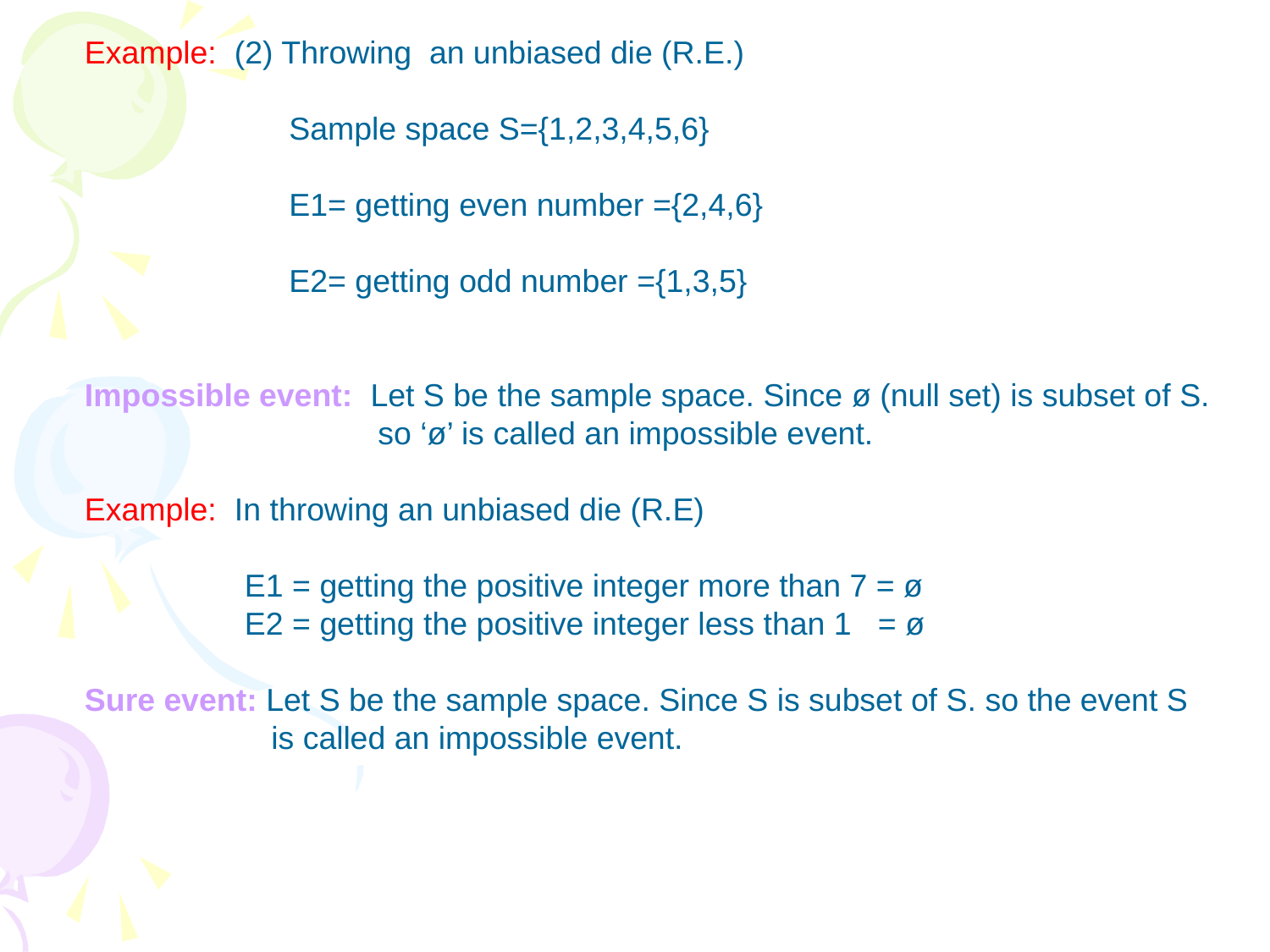

Example:  (2) Throwing  an unbiased die (R.E.)

                       Sample space S={1,2,3,4,5,6}

                       E1= getting even number ={2,4,6}

                       E2= getting odd number ={1,3,5}

Impossible event:  Let S be the sample space. Since ø (null set) is subset of S.
                                 so ‘ø’ is called an impossible event.

Example:  In throwing an unbiased die (R.E)

                  E1 = getting the positive integer more than 7 = ø
                  E2 = getting the positive integer less than 1   = ø

Sure event: Let S be the sample space. Since S is subset of S. so the event S
                     is called an impossible event.